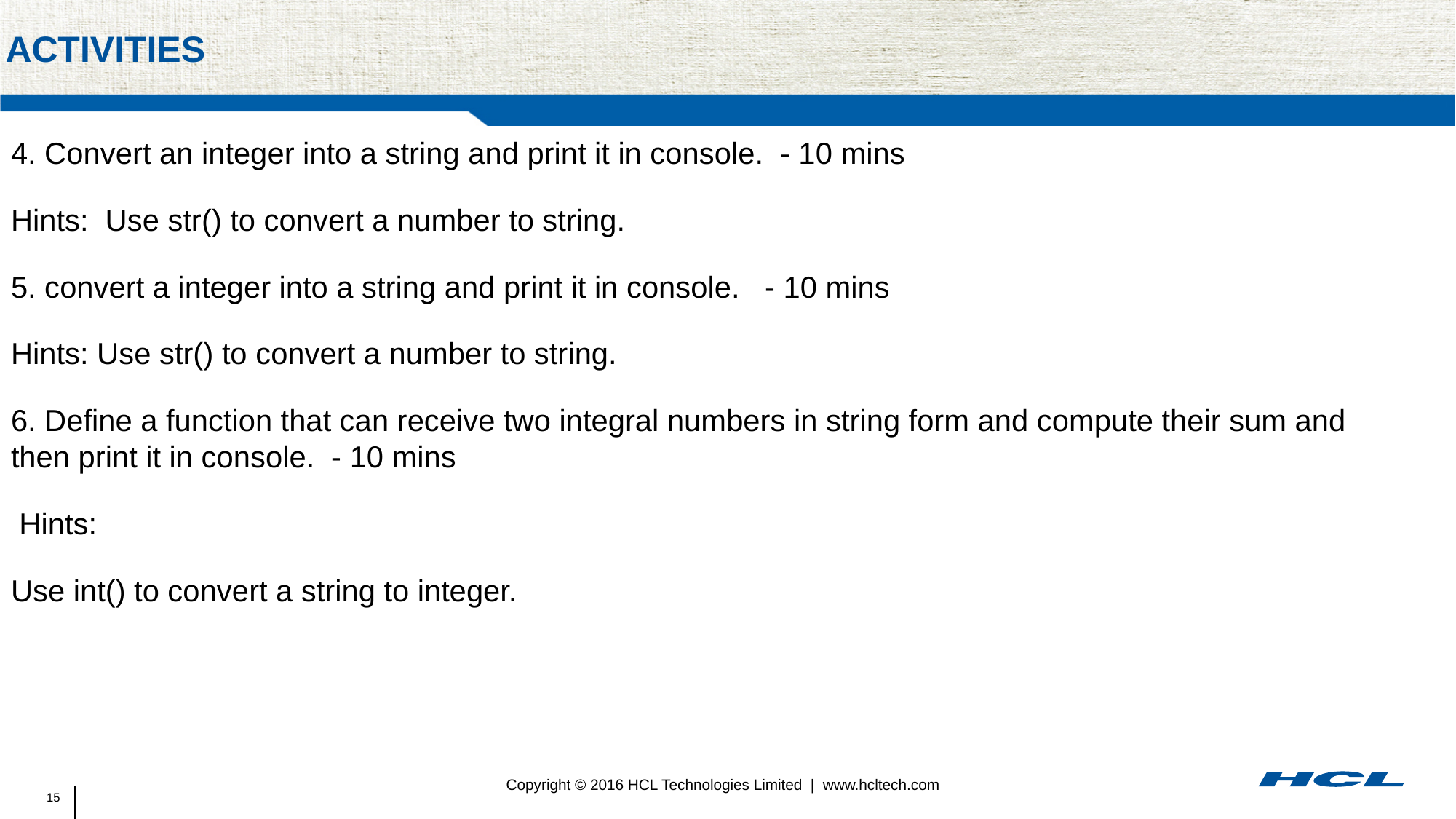

# activities
4. Convert an integer into a string and print it in console.  - 10 mins
Hints:  Use str() to convert a number to string.
5. convert a integer into a string and print it in console.   - 10 mins
Hints: Use str() to convert a number to string.
6. Define a function that can receive two integral numbers in string form and compute their sum and then print it in console.  - 10 mins
 Hints:
Use int() to convert a string to integer.